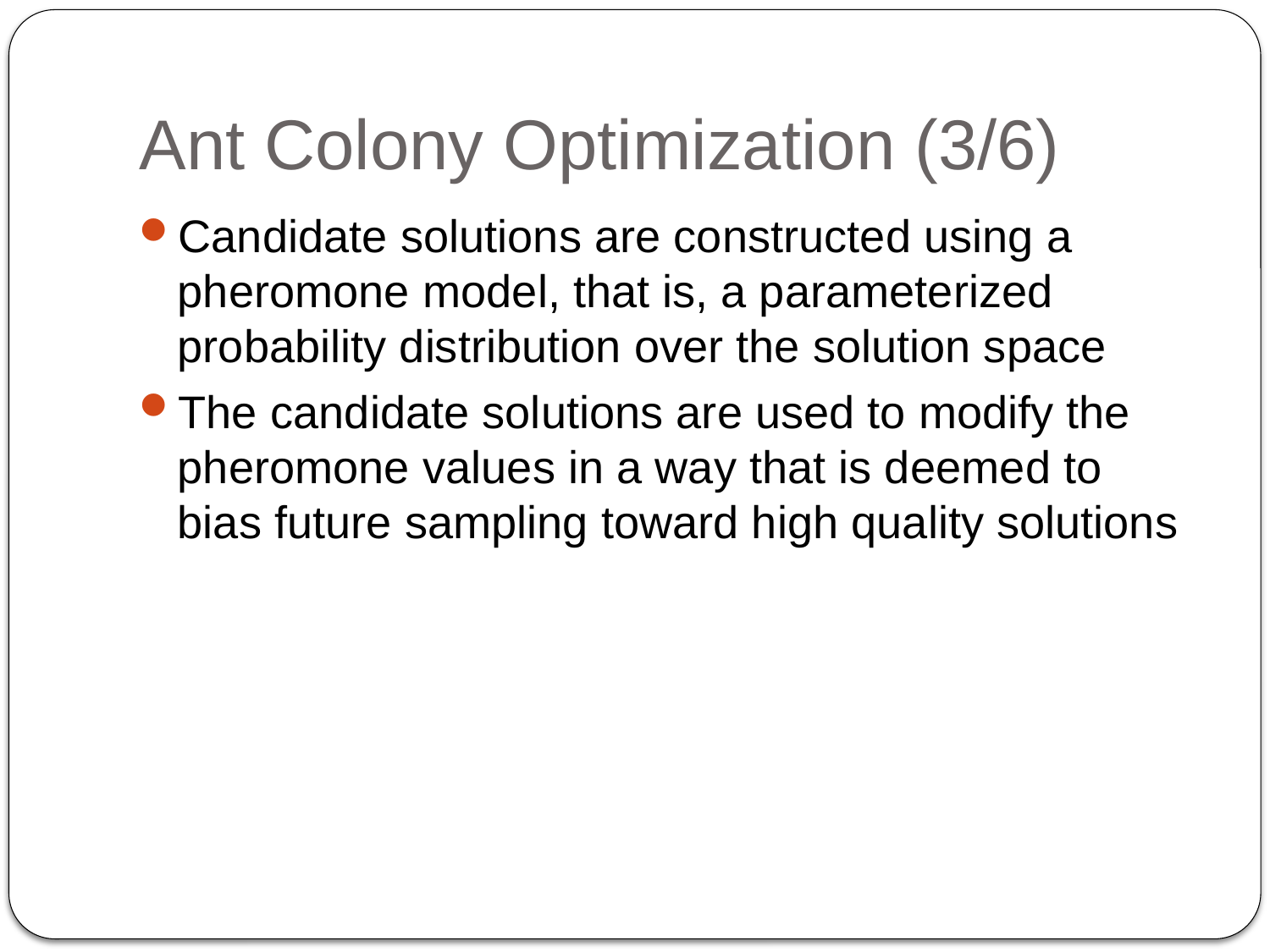

# Ant Colony Optimization (3/6)
Candidate solutions are constructed using a pheromone model, that is, a parameterized probability distribution over the solution space
The candidate solutions are used to modify the pheromone values in a way that is deemed to bias future sampling toward high quality solutions